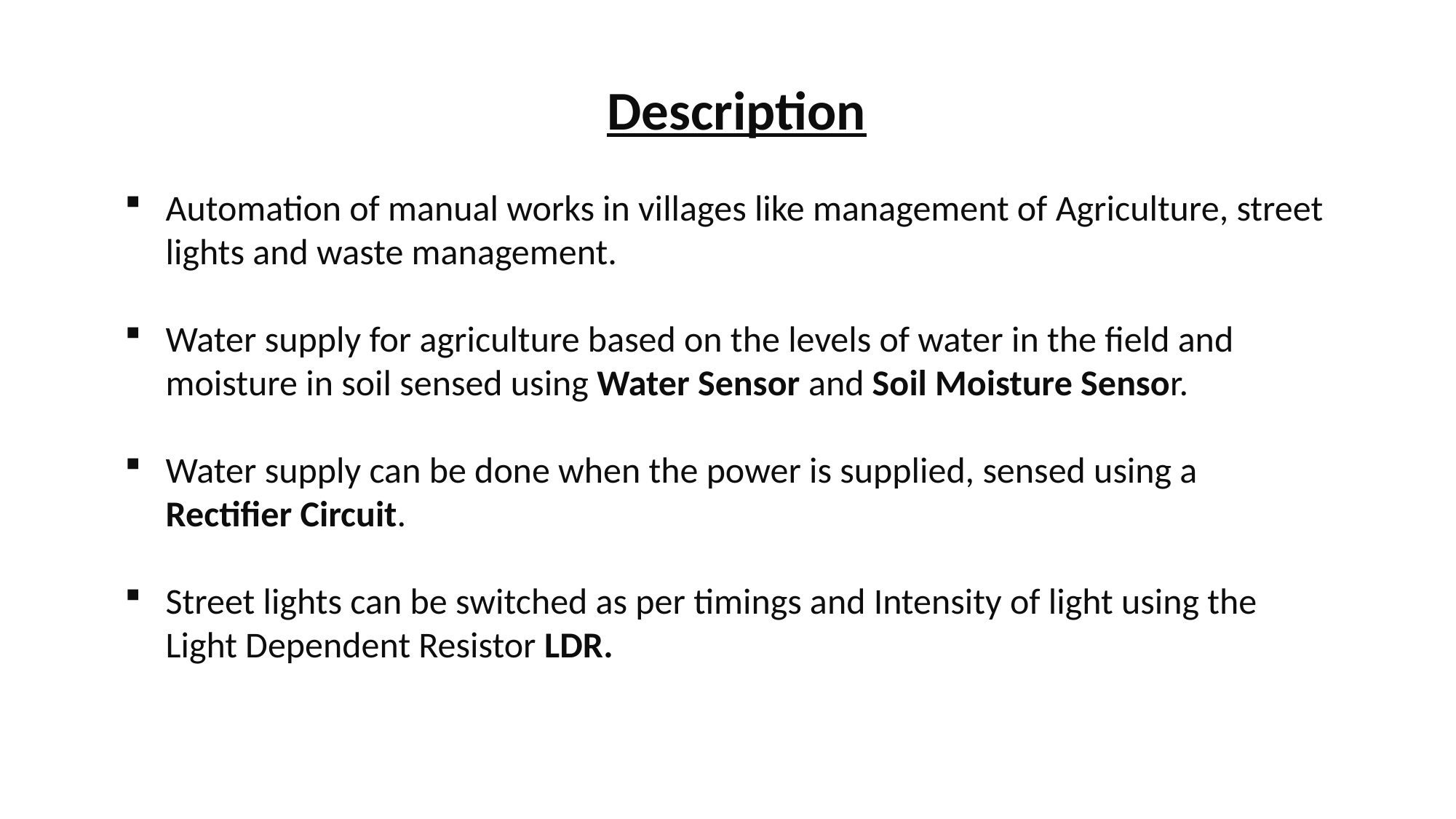

Description

Automation of manual works in villages like management of Agriculture, street lights and waste management.

Water supply for agriculture based on the levels of water in the field and moisture in soil sensed using Water Sensor and Soil Moisture Sensor.

Water supply can be done when the power is supplied, sensed using a Rectifier Circuit.

Street lights can be switched as per timings and Intensity of light using the Light Dependent Resistor LDR.